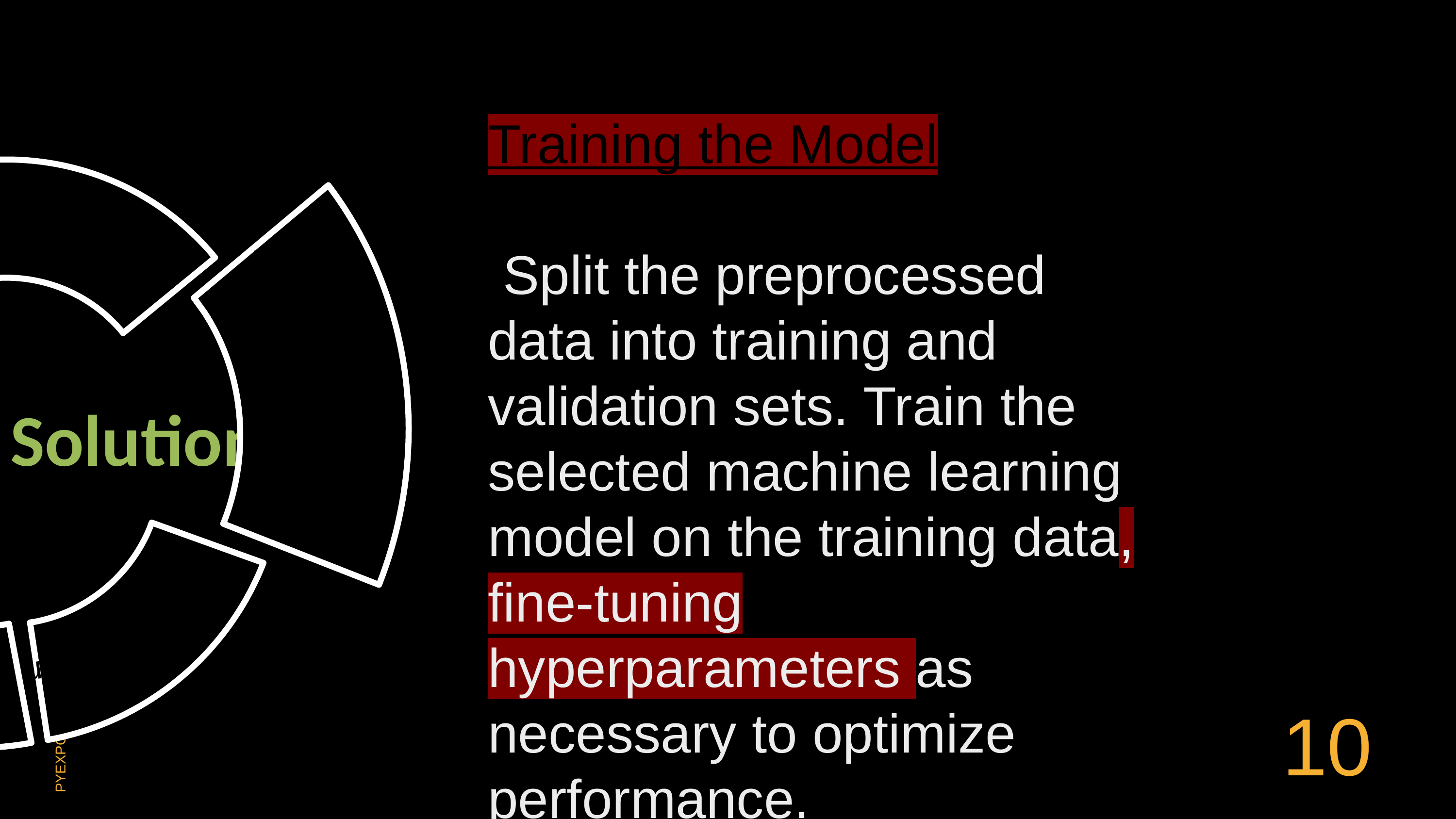

Data
 collection
Prediction
 Generation
Data
 Processing
Evaluation
 And Validation
Model
 Selection
Training the
 Model
Training the Model

 Split the preprocessed data into training and validation sets. Train the selected machine learning model on the training data, fine-tuning hyperparameters as necessary to optimize performance.

Solution
10
PYEXPO 2K24